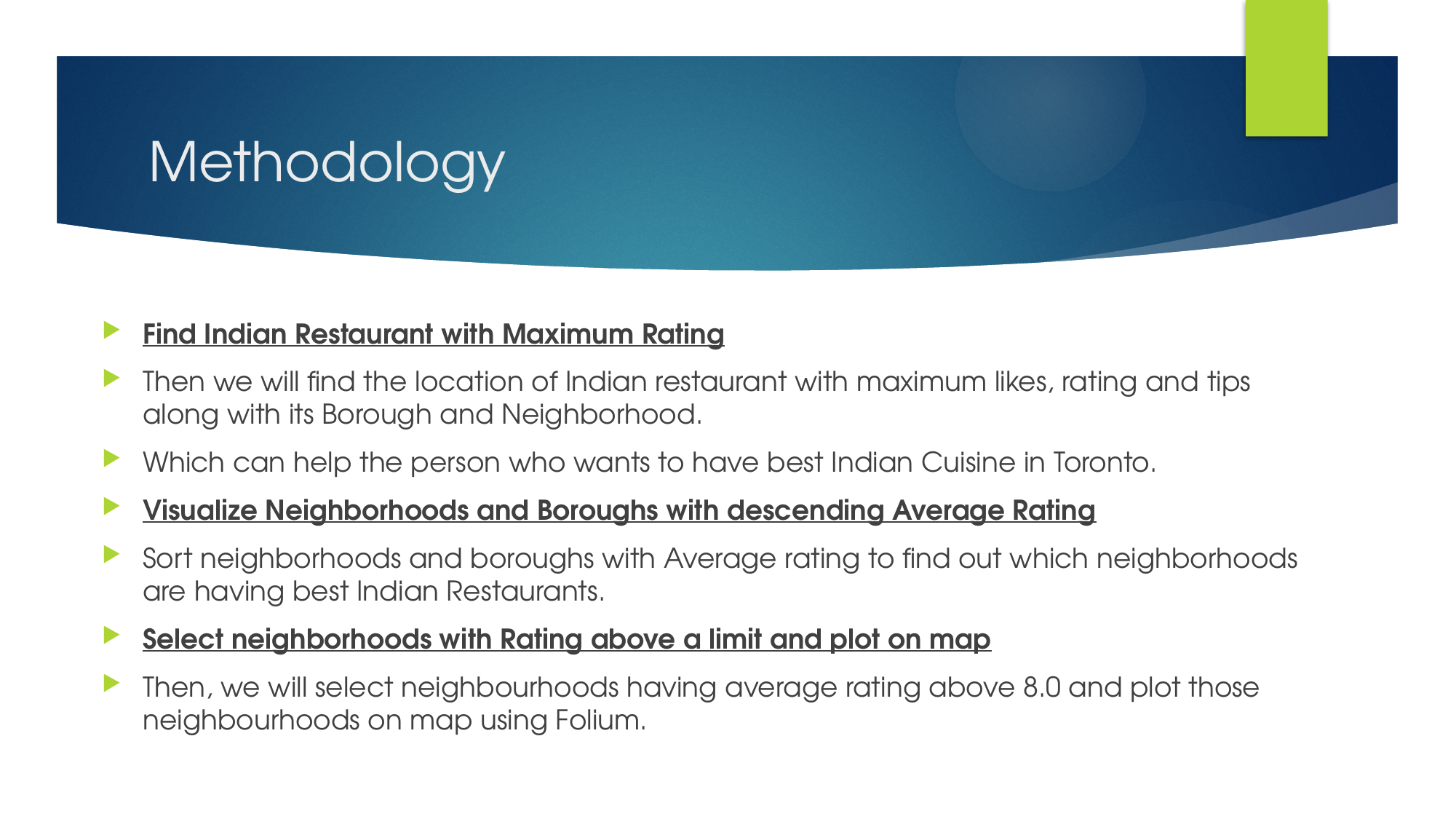

# Methodology
Find Indian Restaurant with Maximum Rating
Then we will find the location of Indian restaurant with maximum likes, rating and tips along with its Borough and Neighborhood.
Which can help the person who wants to have best Indian Cuisine in Toronto.
Visualize Neighborhoods and Boroughs with descending Average Rating
Sort neighborhoods and boroughs with Average rating to find out which neighborhoods are having best Indian Restaurants.
Select neighborhoods with Rating above a limit and plot on map
Then, we will select neighbourhoods having average rating above 8.0 and plot those neighbourhoods on map using Folium.